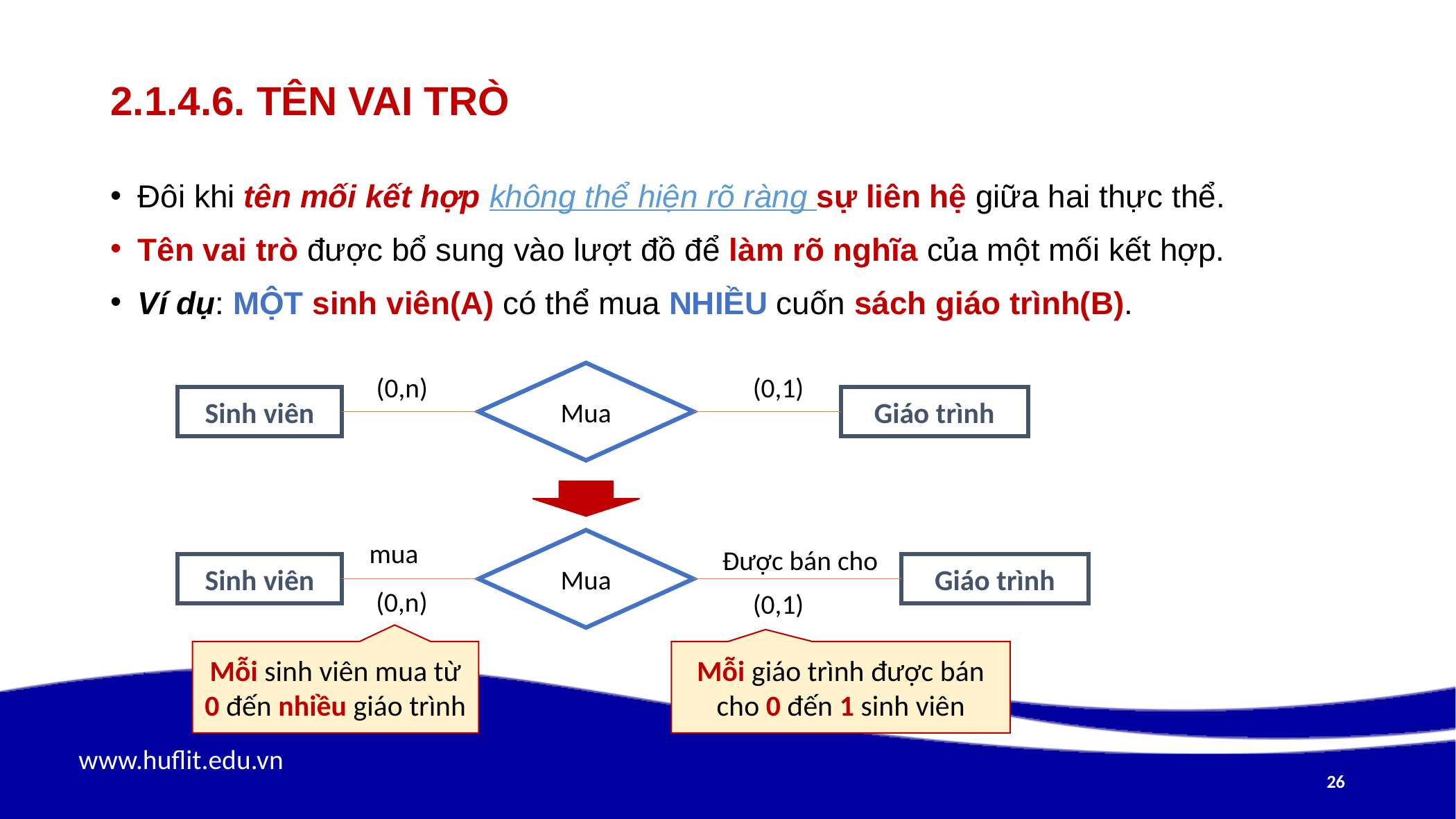

# 2.1.4.6. Tên vai trò
Đôi khi tên mối kết hợp không thể hiện rõ ràng sự liên hệ giữa hai thực thể.
Tên vai trò được bổ sung vào lượt đồ để làm rõ nghĩa của một mối kết hợp.
Ví dụ: Một sinh viên(A) có thể mua nhiều cuốn sách giáo trình(B).

Mua
Sinh viên
Giáo trình
(0,n)
(0,1)

Mua
Sinh viên
Giáo trình
(0,n)
(0,1)
mua
Được bán cho
Mỗi sinh viên mua từ 0 đến nhiều giáo trình
Mỗi giáo trình được bán cho 0 đến 1 sinh viên
26